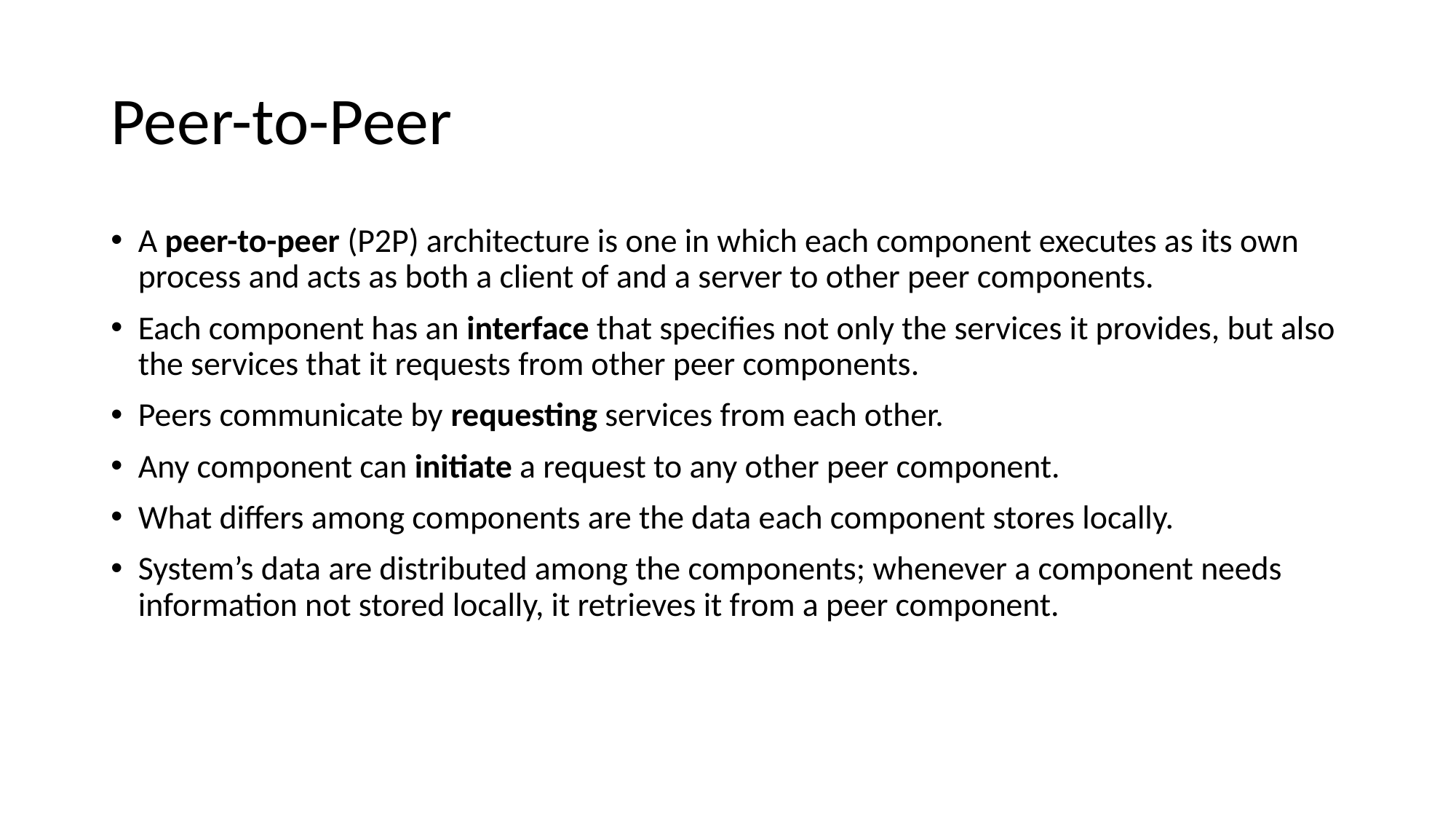

# Peer-to-Peer
A peer-to-peer (P2P) architecture is one in which each component executes as its own process and acts as both a client of and a server to other peer components.
Each component has an interface that specifies not only the services it provides, but also the services that it requests from other peer components.
Peers communicate by requesting services from each other.
Any component can initiate a request to any other peer component.
What differs among components are the data each component stores locally.
System’s data are distributed among the components; whenever a component needs information not stored locally, it retrieves it from a peer component.